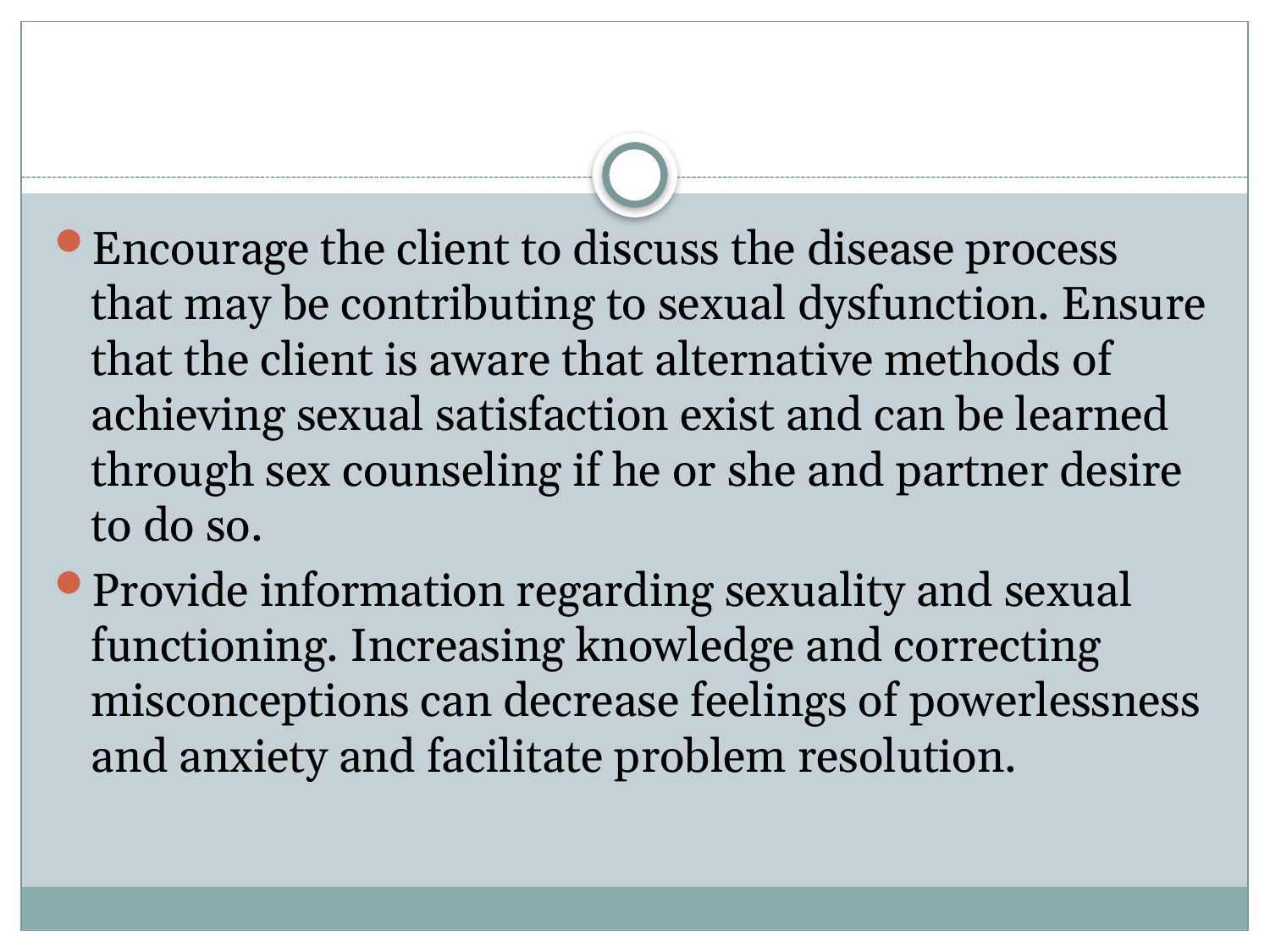

#
Encourage the client to discuss the disease process that may be contributing to sexual dysfunction. Ensure that the client is aware that alternative methods of achieving sexual satisfaction exist and can be learned through sex counseling if he or she and partner desire to do so.
Provide information regarding sexuality and sexual functioning. Increasing knowledge and correcting misconceptions can decrease feelings of powerlessness and anxiety and facilitate problem resolution.